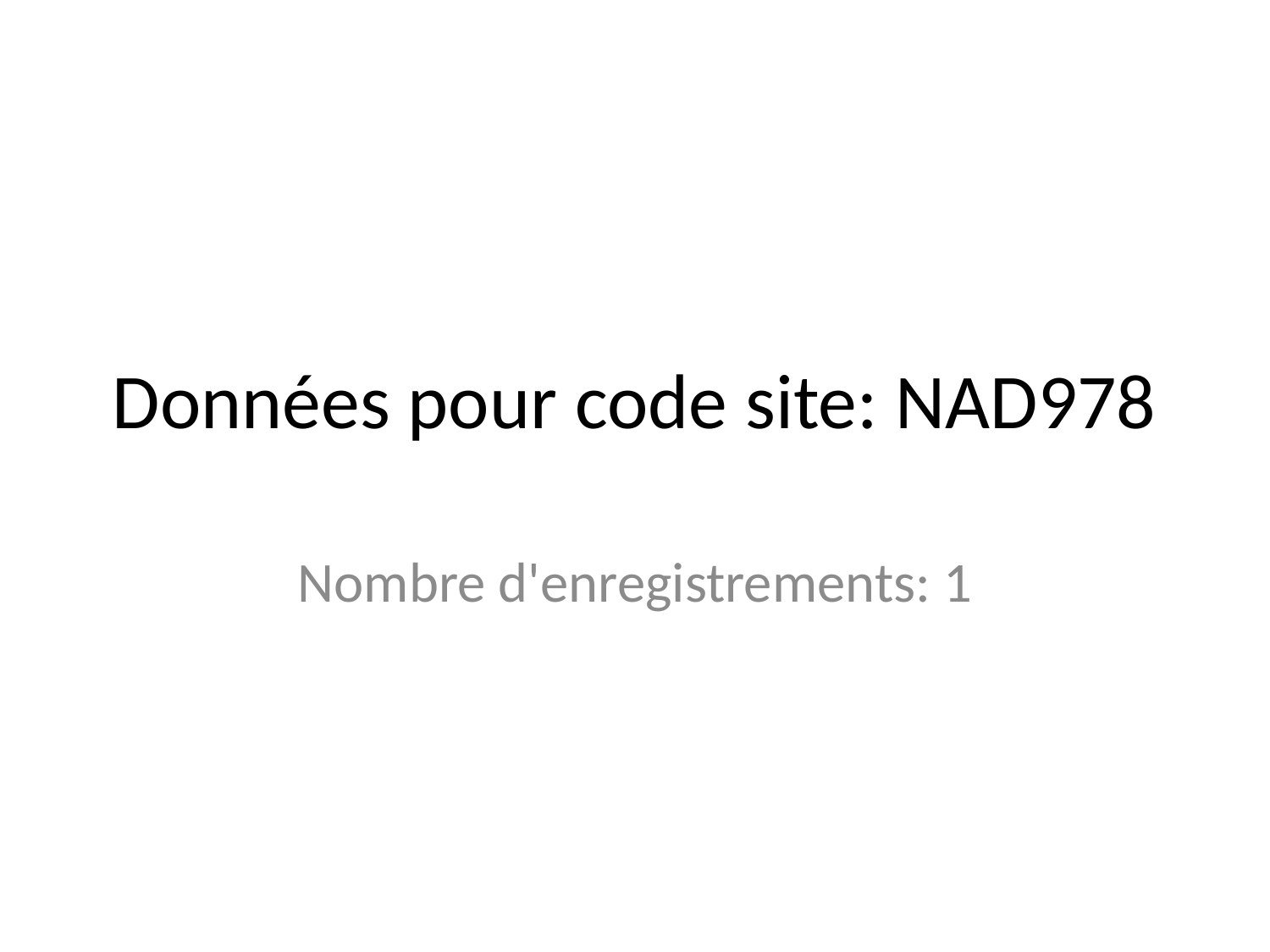

# Données pour code site: NAD978
Nombre d'enregistrements: 1